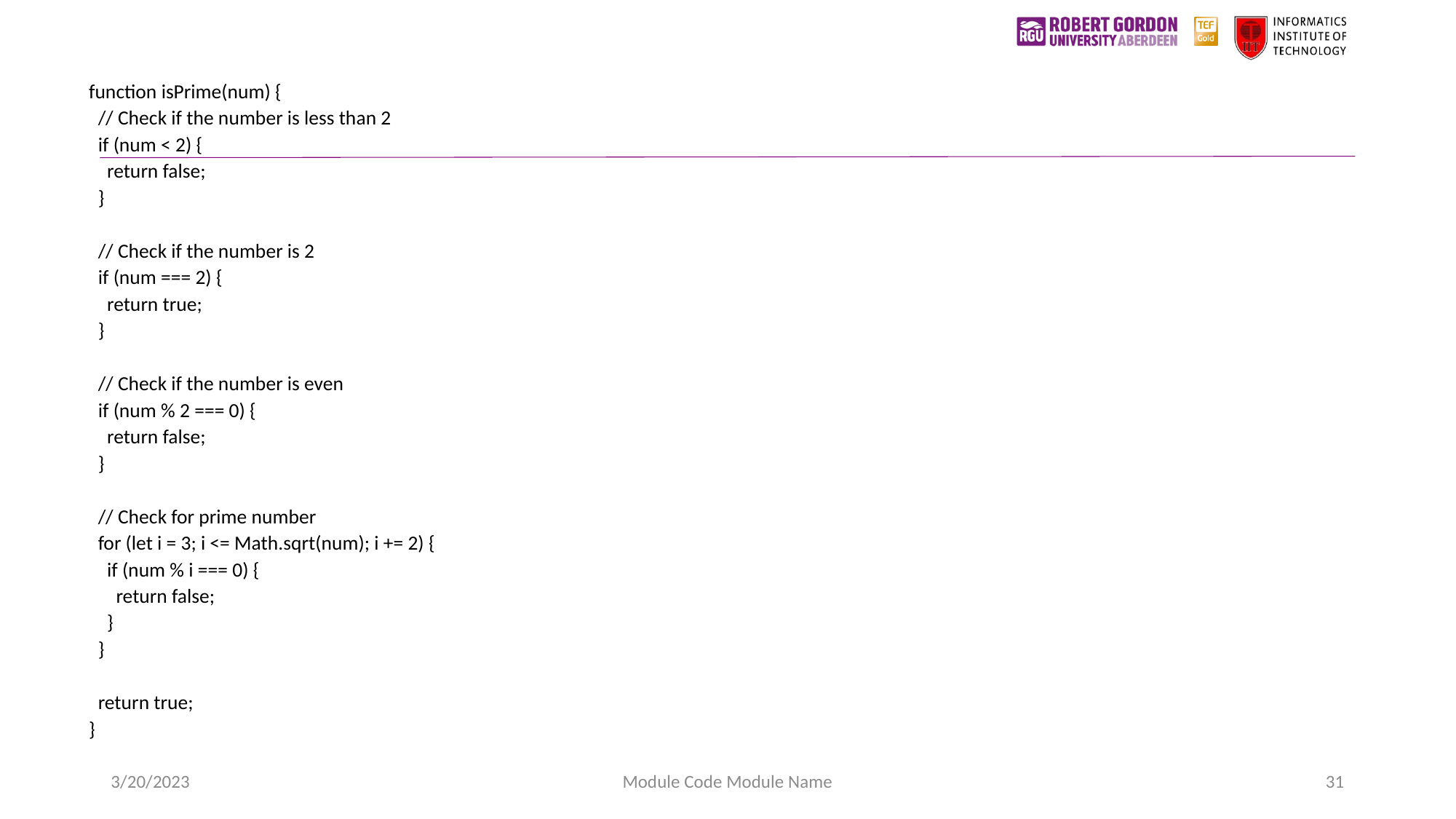

function isPrime(num) {
  // Check if the number is less than 2
  if (num < 2) {
    return false;
  }

  // Check if the number is 2
  if (num === 2) {
    return true;
  }

  // Check if the number is even
  if (num % 2 === 0) {
    return false;
  }

  // Check for prime number
  for (let i = 3; i <= Math.sqrt(num); i += 2) {
    if (num % i === 0) {
      return false;
    }
  }

  return true;
}

3/20/2023
Module Code Module Name
31